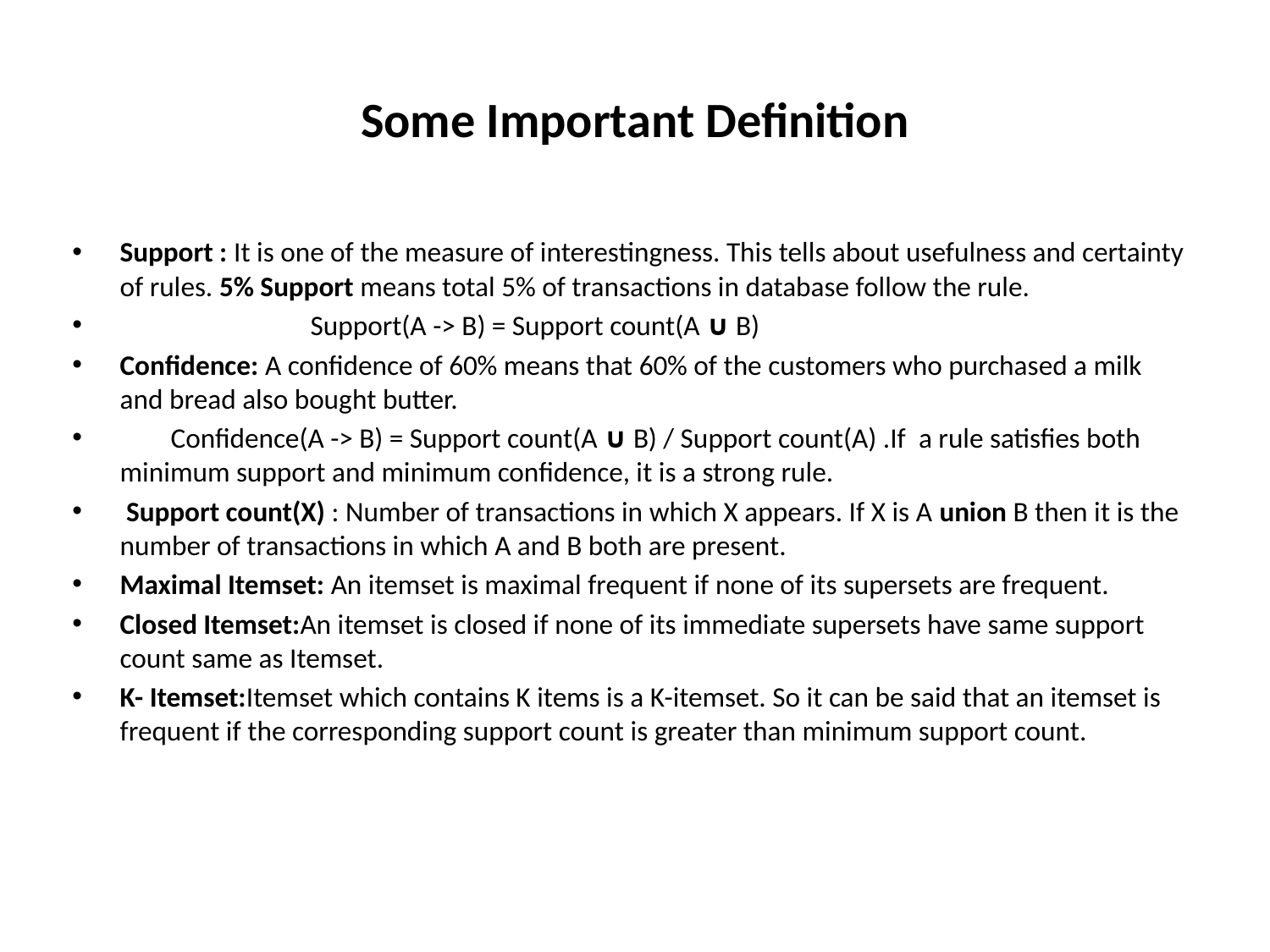

# Some Important Definition

Support : It is one of the measure of interestingness. This tells about usefulness and certainty of rules. 5% Support means total 5% of transactions in database follow the rule.
                              Support(A -> B) = Support count(A ∪ B)
Confidence: A confidence of 60% means that 60% of the customers who purchased a milk and bread also bought butter.
        Confidence(A -> B) = Support count(A ∪ B) / Support count(A) .If  a rule satisfies both minimum support and minimum confidence, it is a strong rule.
 Support count(X) : Number of transactions in which X appears. If X is A union B then it is the number of transactions in which A and B both are present.
Maximal Itemset: An itemset is maximal frequent if none of its supersets are frequent.
Closed Itemset:An itemset is closed if none of its immediate supersets have same support count same as Itemset.
K- Itemset:Itemset which contains K items is a K-itemset. So it can be said that an itemset is frequent if the corresponding support count is greater than minimum support count.